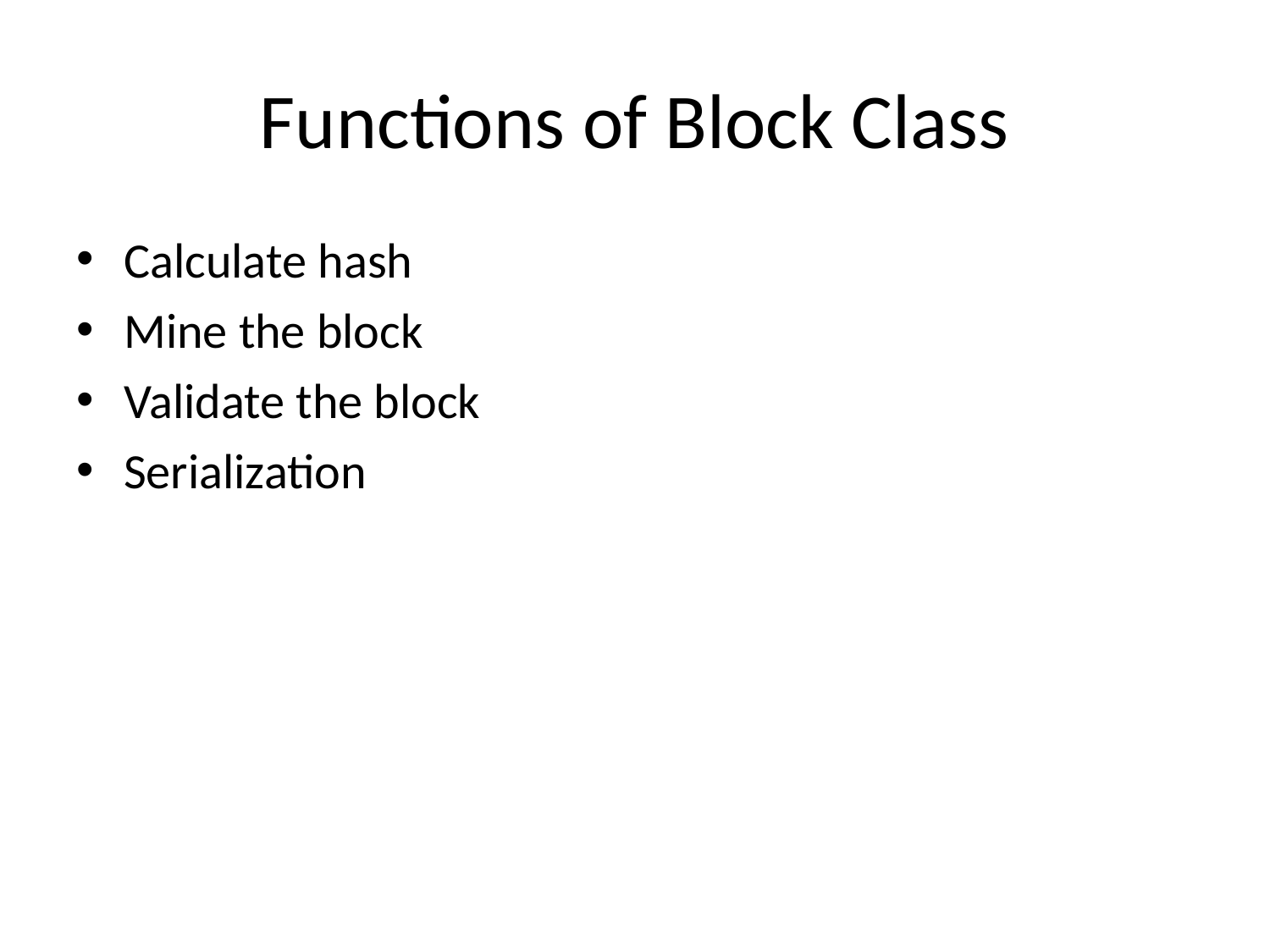

# Functions of Block Class
Calculate hash
Mine the block
Validate the block
Serialization